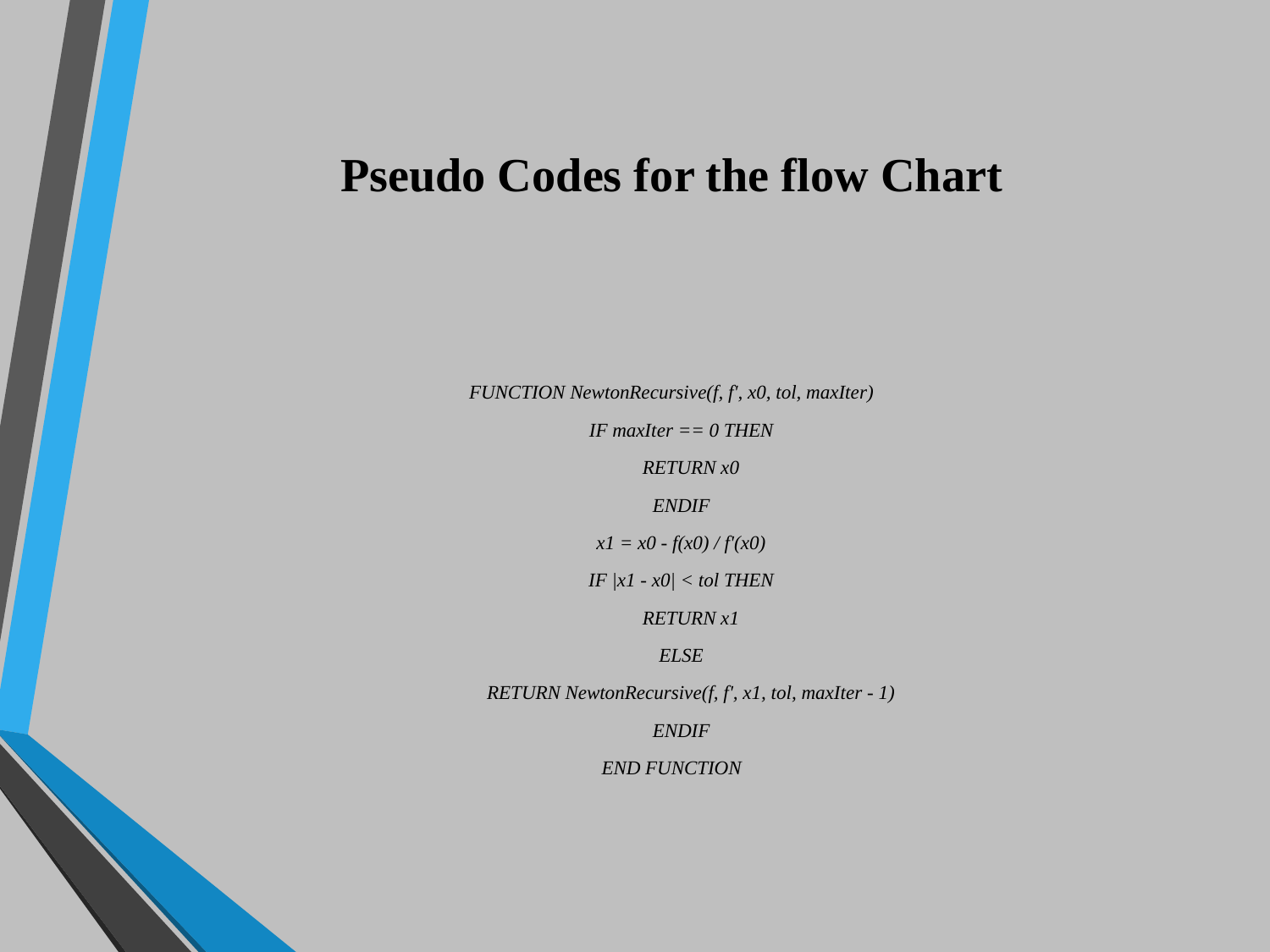

# Pseudo Codes for the flow Chart
FUNCTION NewtonRecursive(f, f', x0, tol, maxIter)
    IF maxIter == 0 THEN
        RETURN x0
    ENDIF
    x1 = x0 - f(x0) / f'(x0)
    IF |x1 - x0| < tol THEN
        RETURN x1
    ELSE
        RETURN NewtonRecursive(f, f', x1, tol, maxIter - 1)
    ENDIF
END FUNCTION